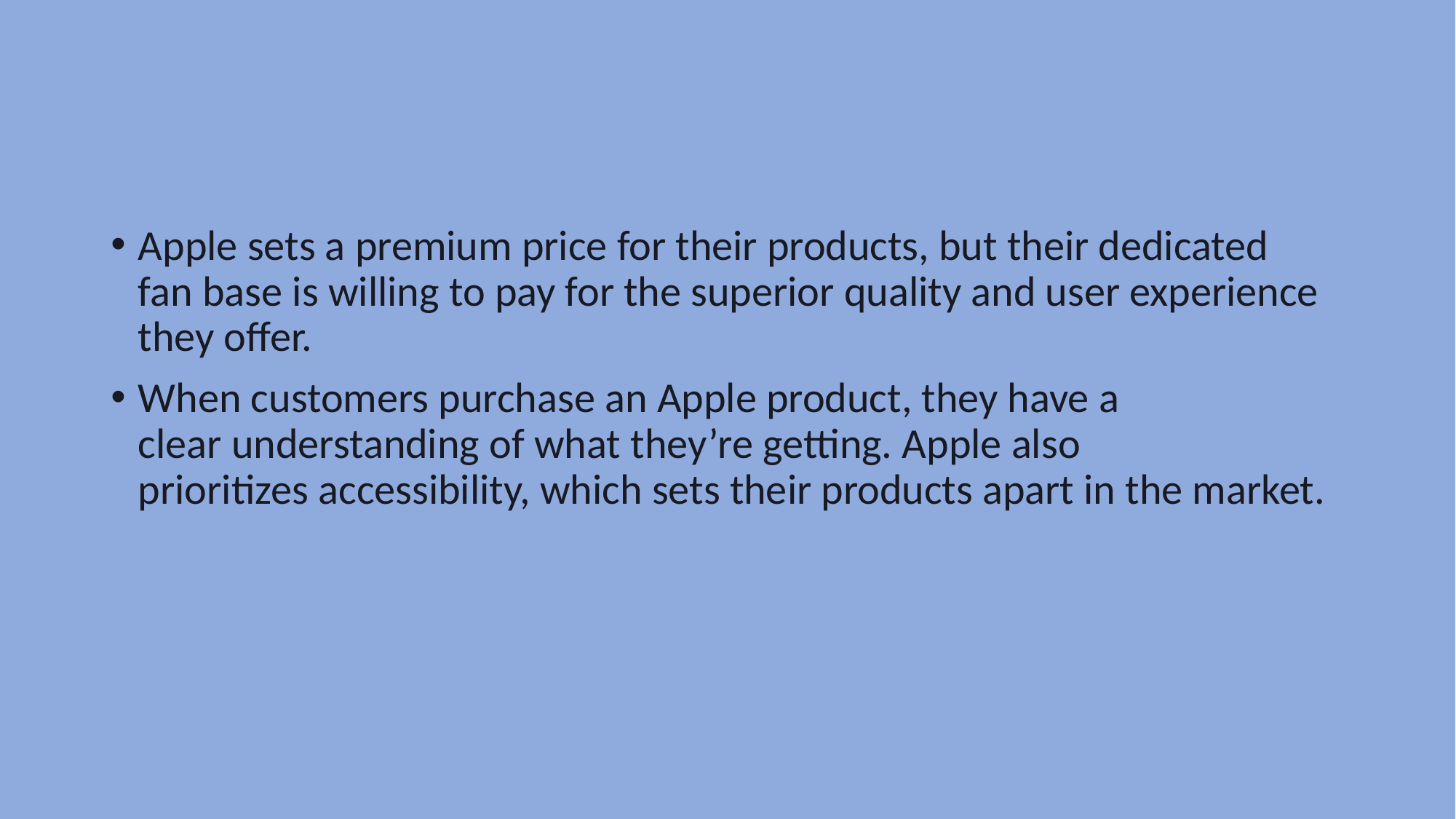

#
Apple sets a premium price for their products, but their dedicated fan base is willing to pay for the superior quality and user experience they offer.
When customers purchase an Apple product, they have a clear understanding of what they’re getting. Apple also prioritizes accessibility, which sets their products apart in the market.